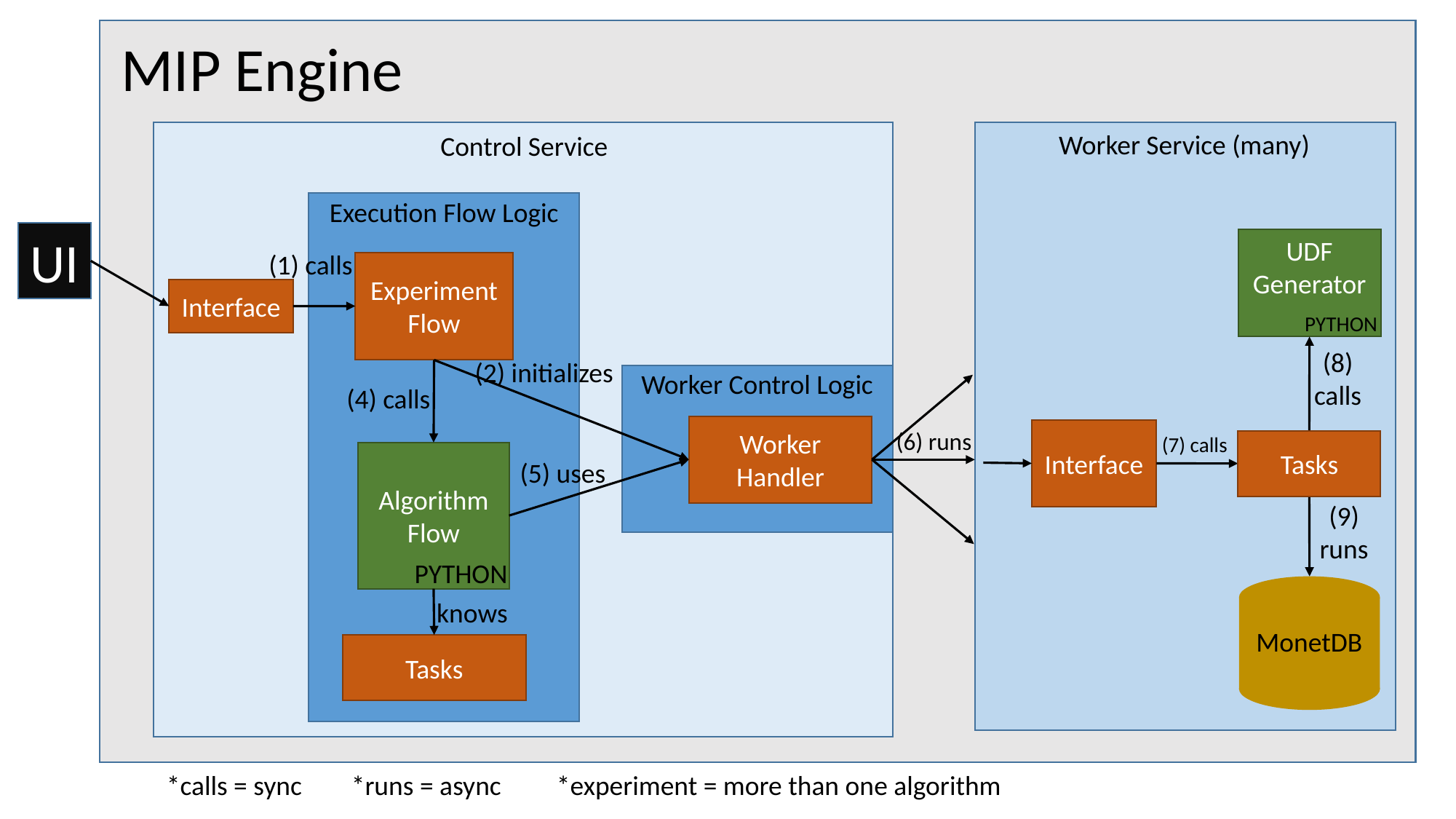

# MIP Engine
Worker Service (many)

Control Service
Execution Flow Logic

UI
UDF Generator

(1) calls
Experiment
Flow
Interface
PYTHON
(8) calls
(2) initializes
Worker Control Logic

(4) calls
Worker Handler
Interface
(6) runs
(7) calls
Tasks
Algorithm
Flow
(5) uses
(9) runs
PYTHON

knows

MonetDB
Tasks

*calls = sync        *runs = async         *experiment = more than one algorithm